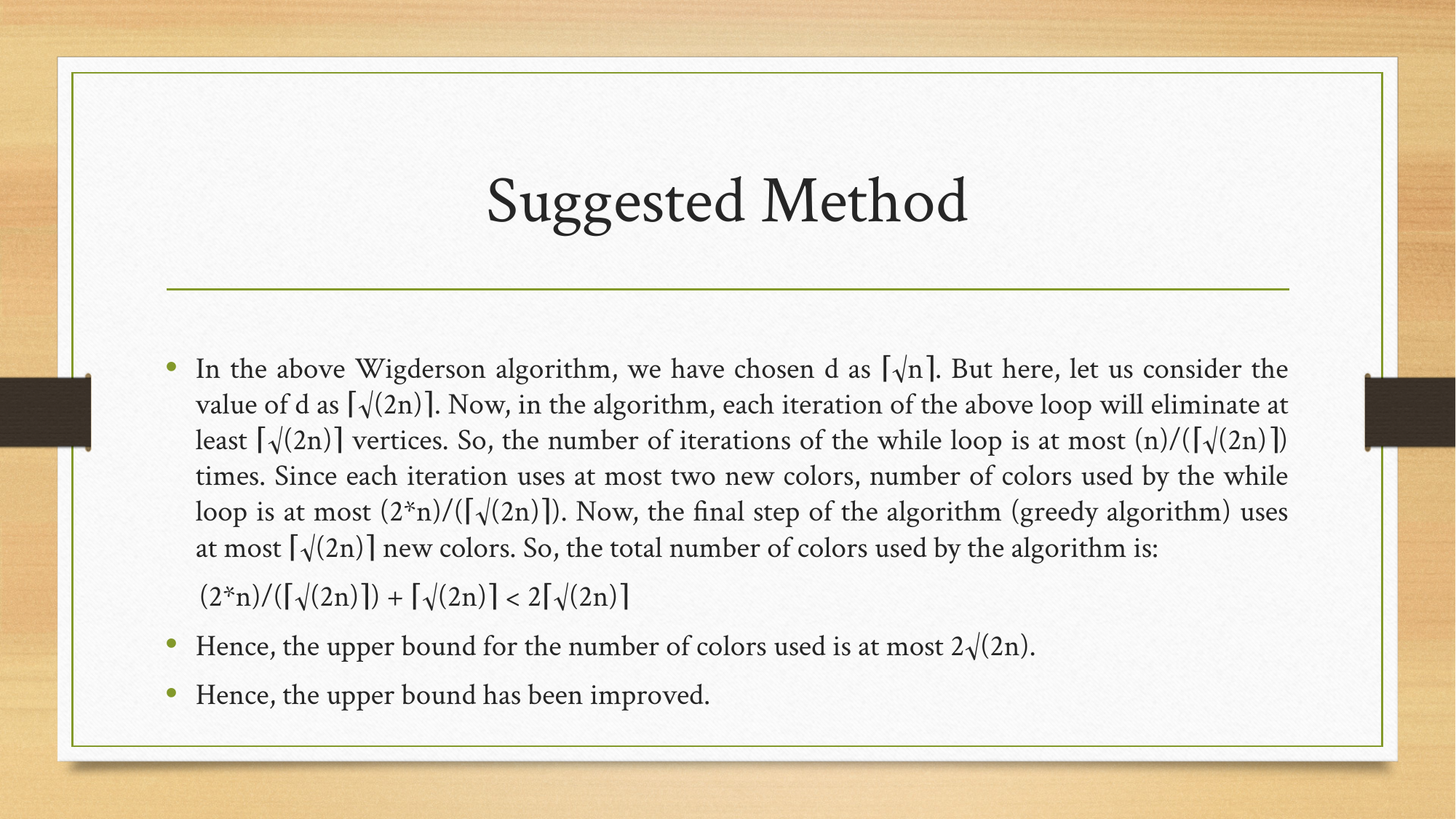

# Suggested Method

In the above Wigderson algorithm, we have chosen d as ⌈√n⌉. But here, let us consider the value of d as ⌈√(2n)⌉. Now, in the algorithm, each iteration of the above loop will eliminate at least ⌈√(2n)⌉ vertices. So, the number of iterations of the while loop is at most (n)/(⌈√(2n)⌉) times. Since each iteration uses at most two new colors, number of colors used by the while loop is at most (2*n)/(⌈√(2n)⌉). Now, the final step of the algorithm (greedy algorithm) uses at most ⌈√(2n)⌉ new colors. So, the total number of colors used by the algorithm is:
     (2*n)/(⌈√(2n)⌉) + ⌈√(2n)⌉ < 2⌈√(2n)⌉
Hence, the upper bound for the number of colors used is at most 2√(2n).
Hence, the upper bound has been improved.